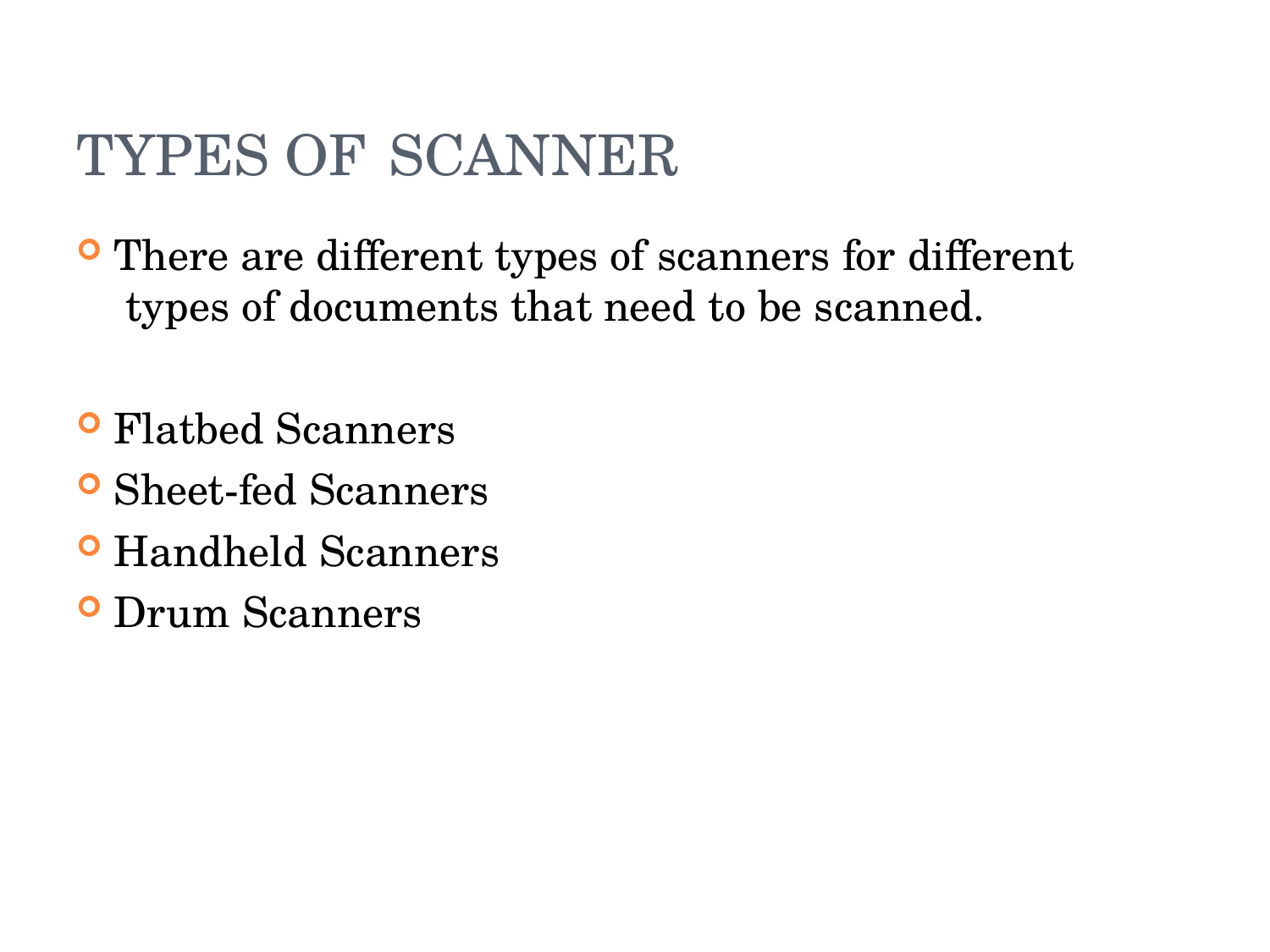

# TYPES OF SCANNER
There are different types of scanners for different  types of documents that need to be scanned.

Flatbed Scanners
Sheet-fed Scanners
Handheld Scanners
Drum Scanners
43